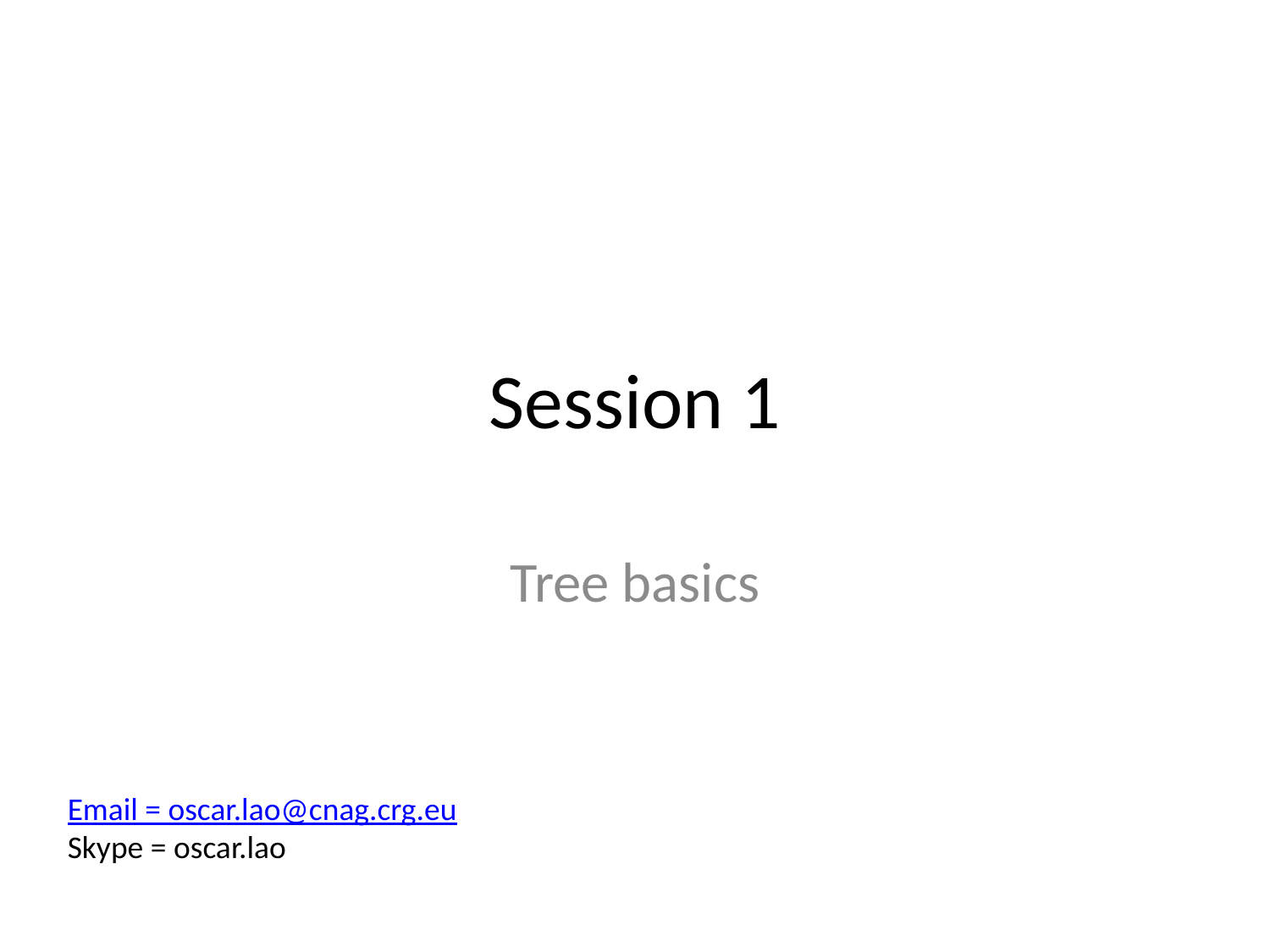

# Session 1
Tree basics
Email = oscar.lao@cnag.crg.eu
Skype = oscar.lao